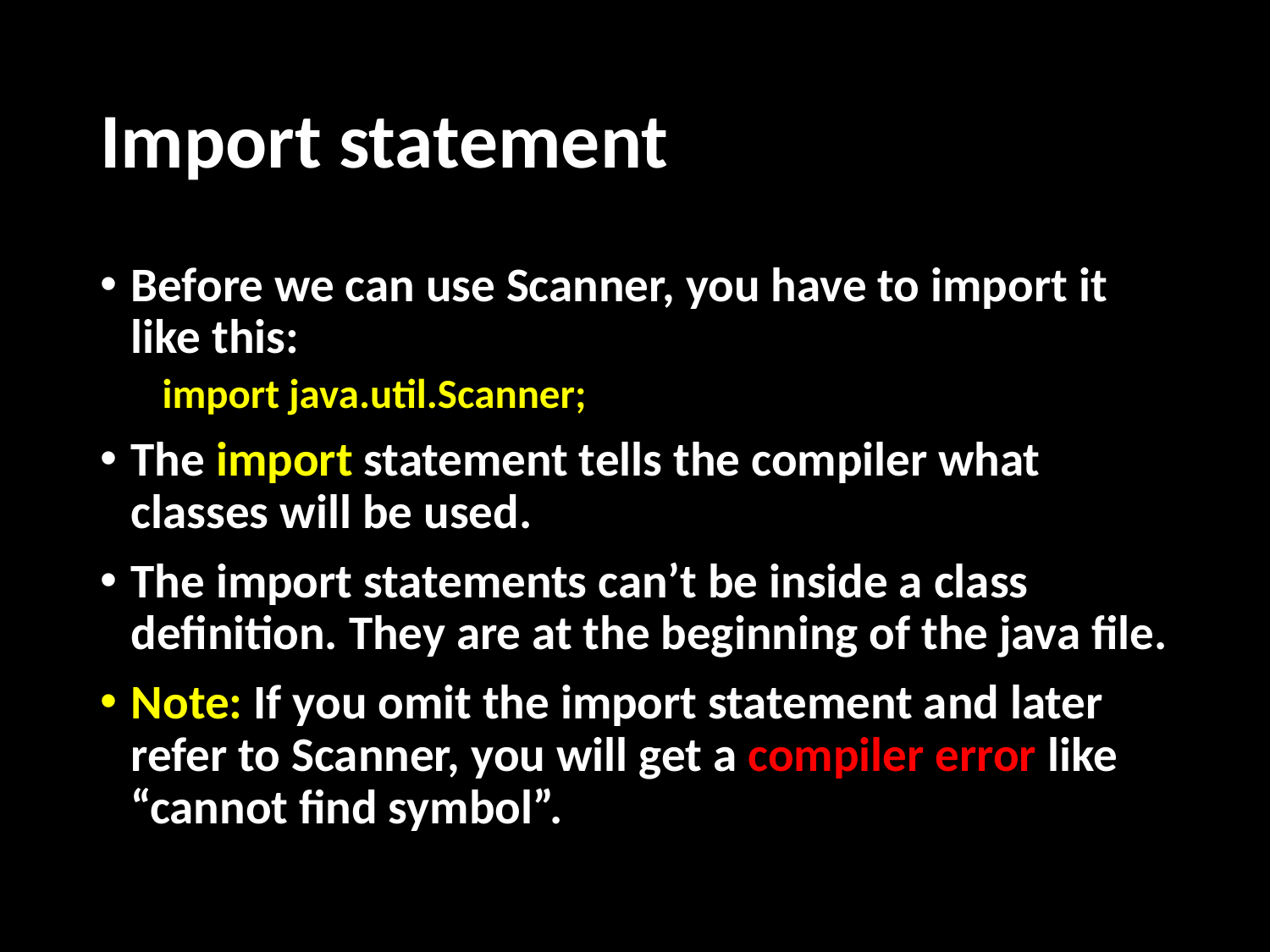

# Import statement
Before we can use Scanner, you have to import it like this:
import java.util.Scanner;
The import statement tells the compiler what classes will be used.
The import statements can’t be inside a class definition. They are at the beginning of the java file.
Note: If you omit the import statement and later refer to Scanner, you will get a compiler error like “cannot find symbol”.